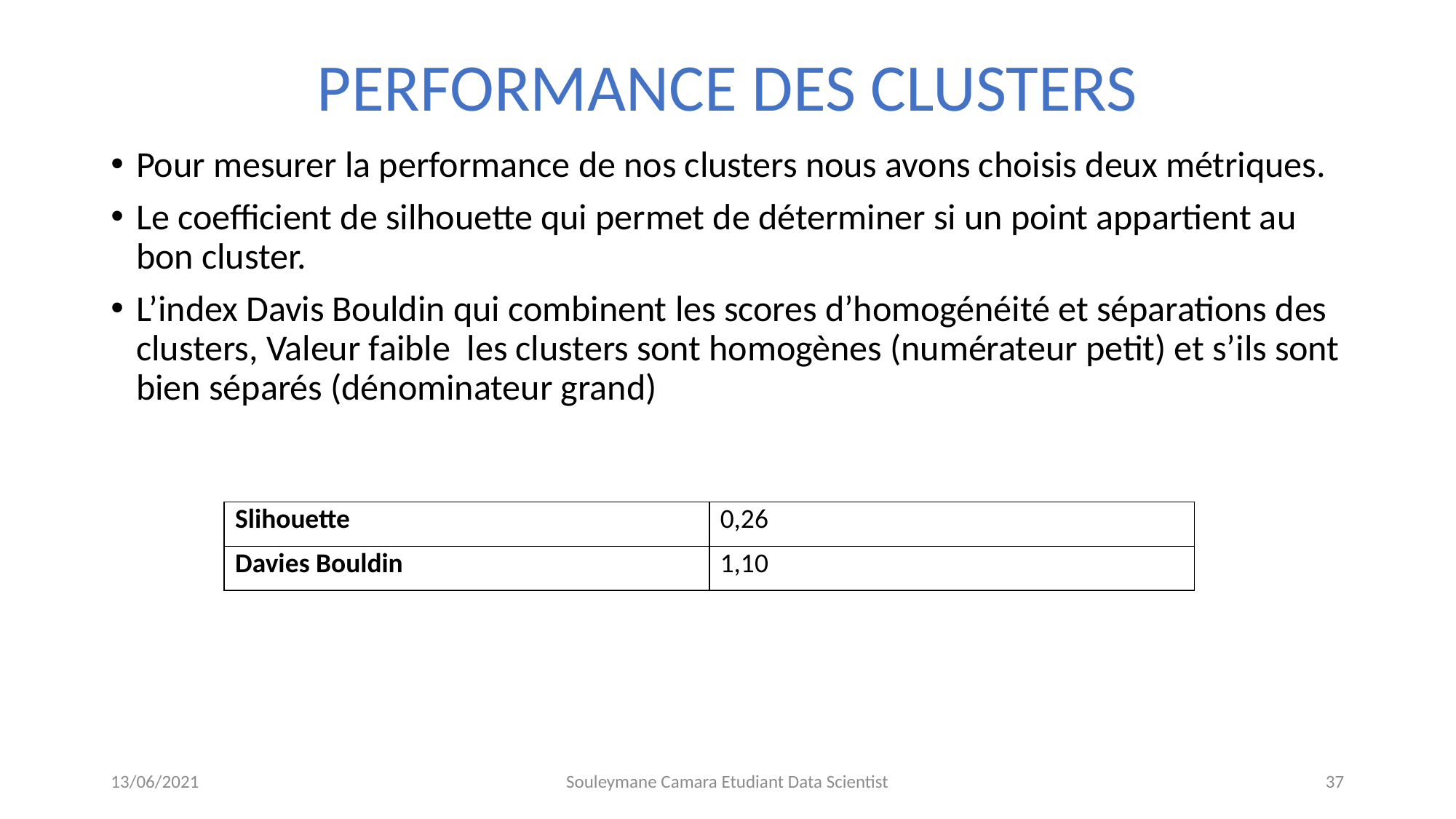

# PERFORMANCE DES CLUSTERS
Pour mesurer la performance de nos clusters nous avons choisis deux métriques.
Le coefficient de silhouette qui permet de déterminer si un point appartient au bon cluster.
L’index Davis Bouldin qui combinent les scores d’homogénéité et séparations des clusters, Valeur faible  les clusters sont homogènes (numérateur petit) et s’ils sont bien séparés (dénominateur grand)

| Slihouette | 0,26 |
| --- | --- |
| Davies Bouldin | 1,10 |
13/06/2021
Souleymane Camara Etudiant Data Scientist
37